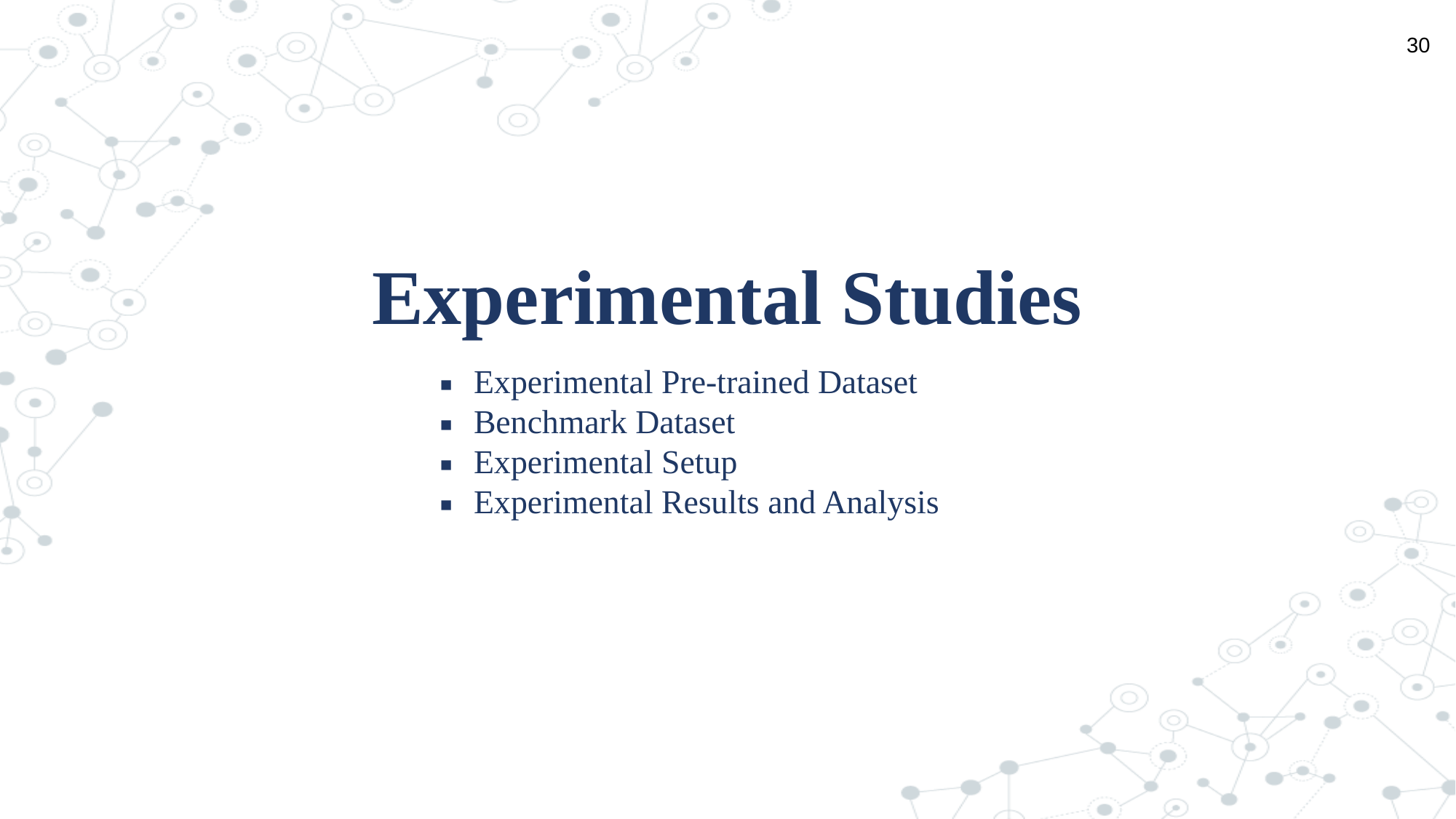

30
Experimental Studies

Experimental Pre-trained Dataset
Benchmark Dataset
Experimental Setup
Experimental Results and Analysis